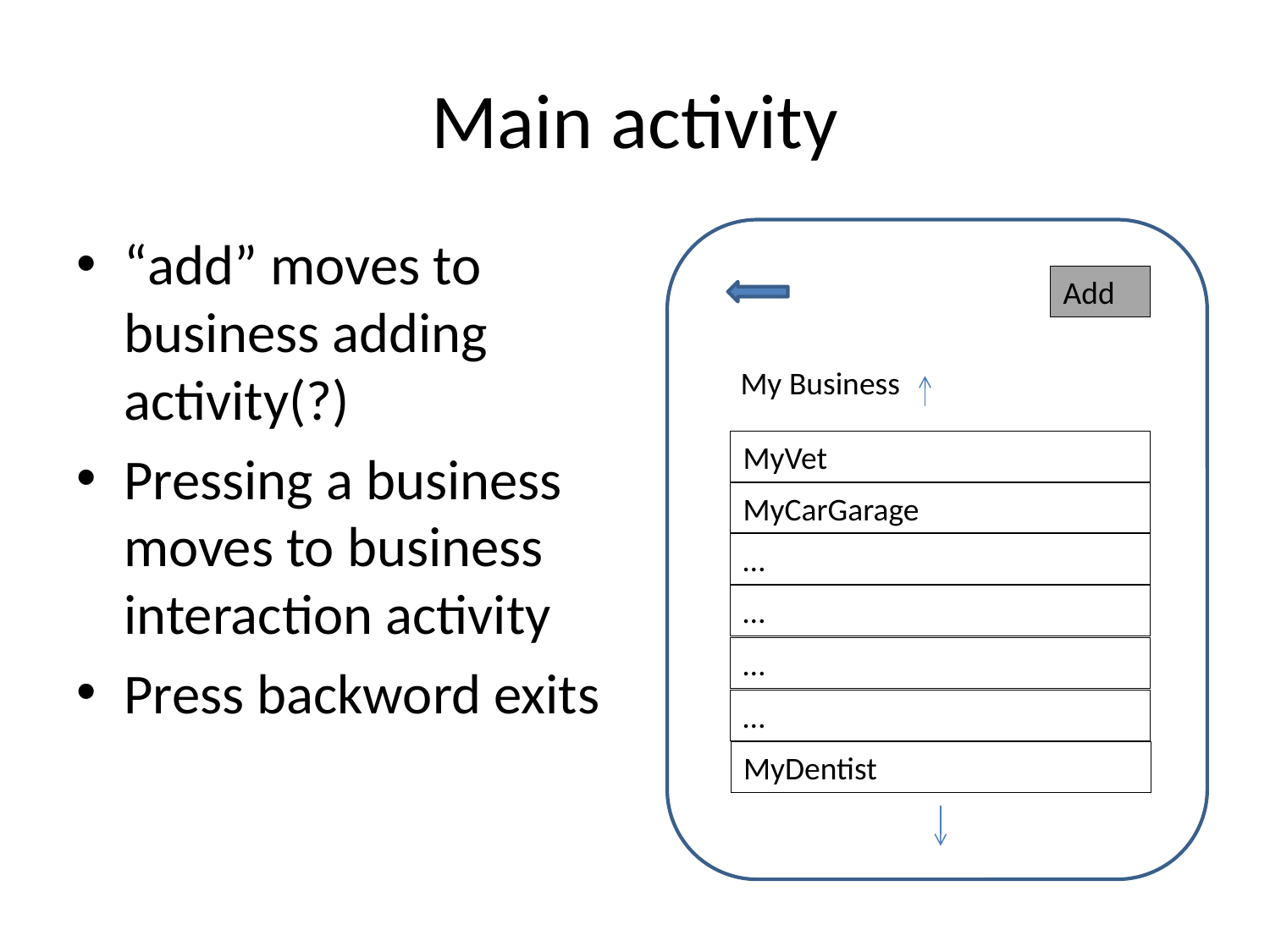

# Main activity

“add” moves to business adding activity(?)
Pressing a business moves to business interaction activity
Press backword exits
Add

My Business
MyVet
MyCarGarage
…
…
…
…
MyDentist